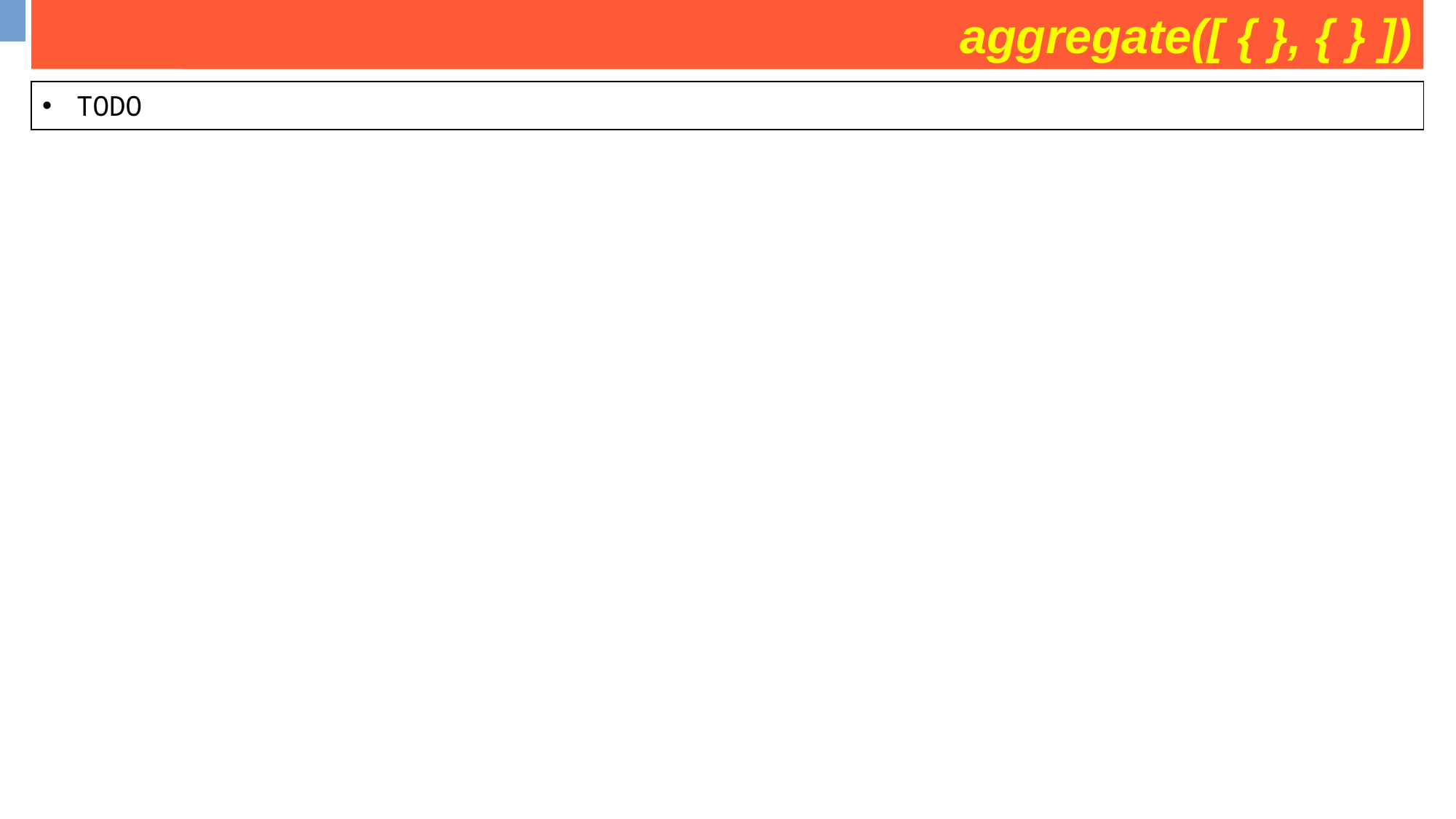

aggregate([ { }, { } ])
some operation on movies collection
| TODO |
| --- |